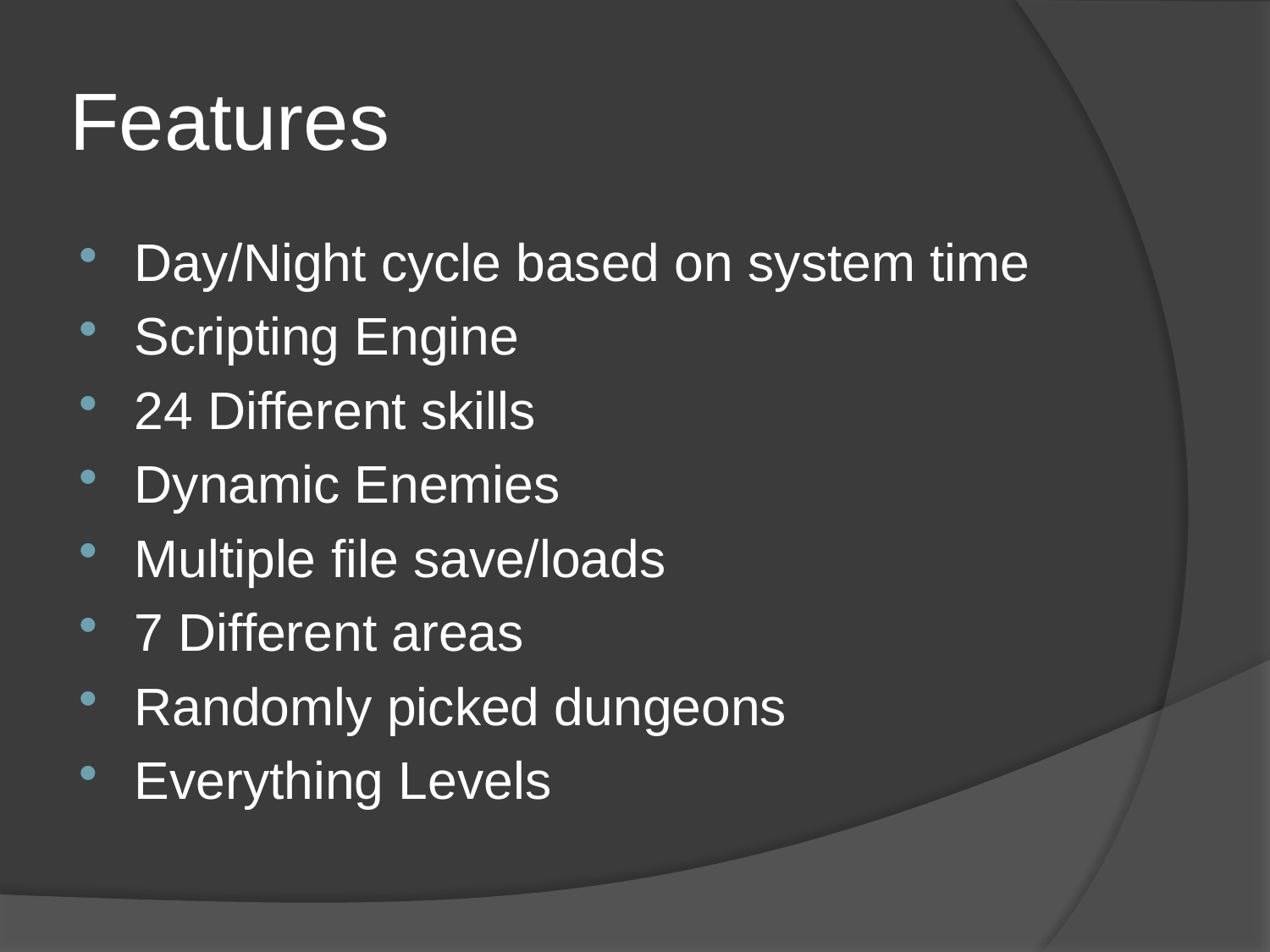

# Features
Day/Night cycle based on system time
Scripting Engine
24 Different skills
Dynamic Enemies
Multiple file save/loads
7 Different areas
Randomly picked dungeons
Everything Levels